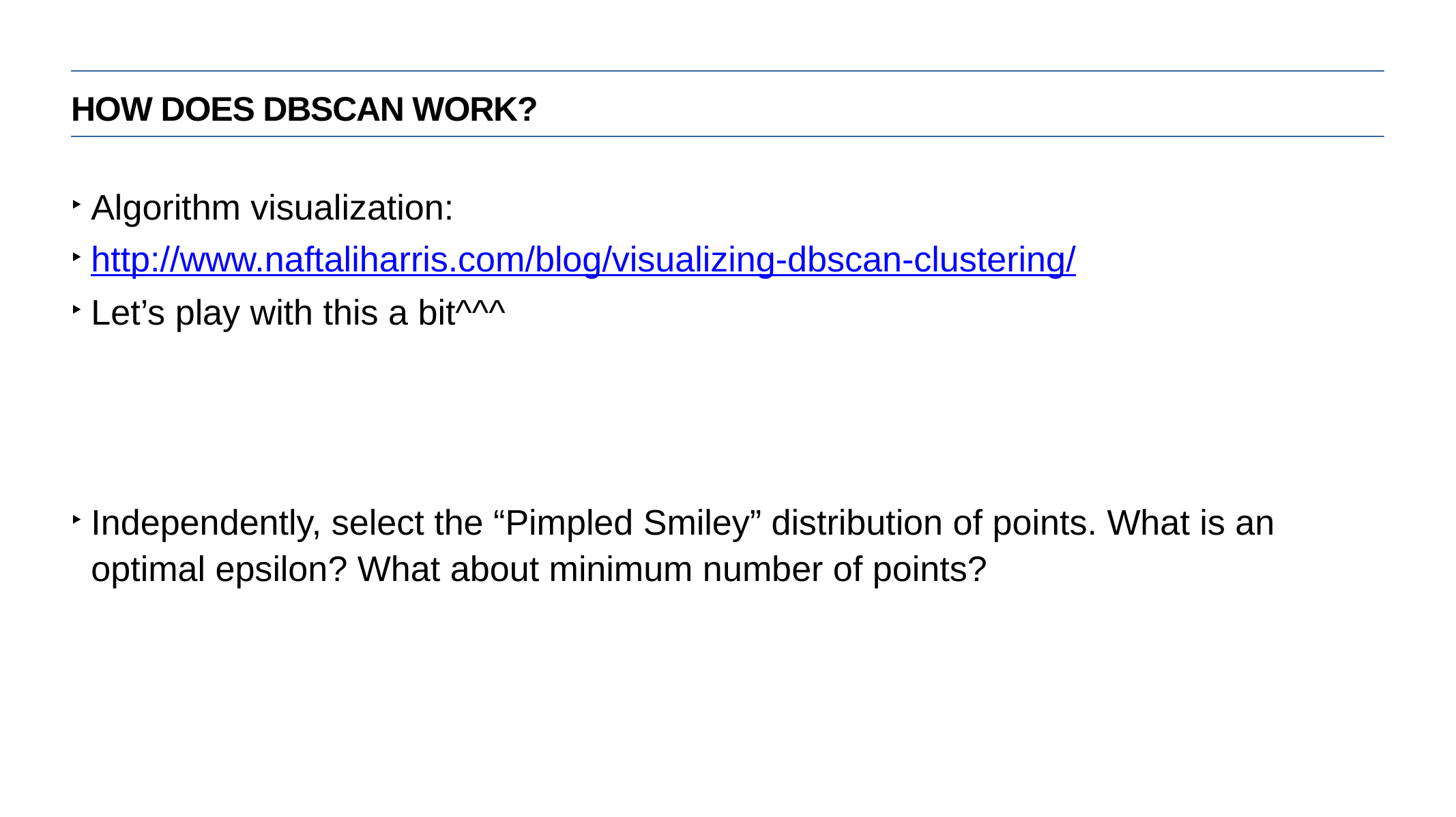

How does dbscan work?

Algorithm visualization:
http://www.naftaliharris.com/blog/visualizing-dbscan-clustering/
Let’s play with this a bit^^^

Independently, select the “Pimpled Smiley” distribution of points. What is an optimal epsilon? What about minimum number of points?